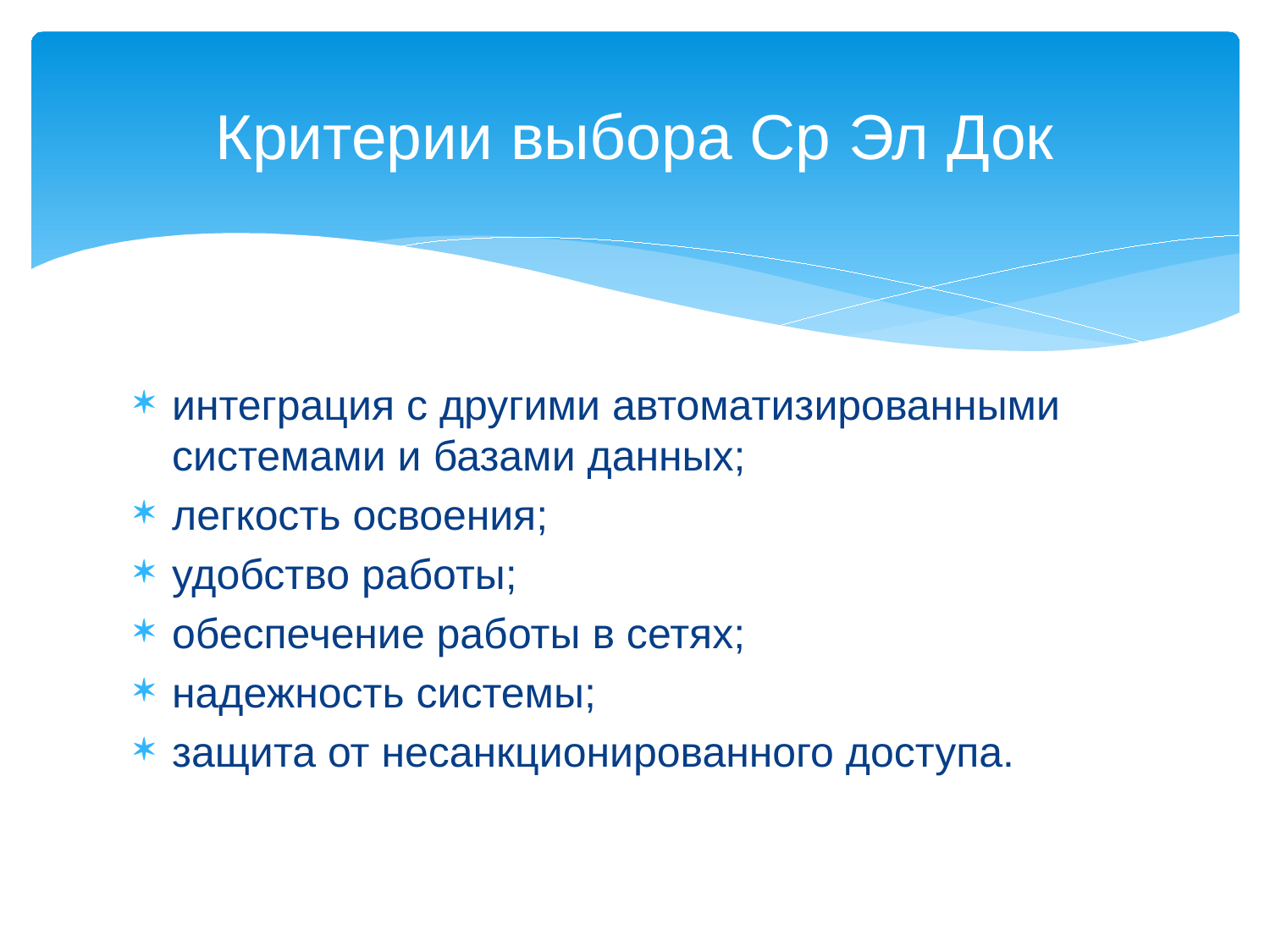

# Критерии выбора Ср Эл Док
интеграция с другими автоматизированными системами и базами данных;
легкость освоения;
удобство работы;
обеспечение работы в сетях;
надежность системы;
защита от несанкционированного доступа.